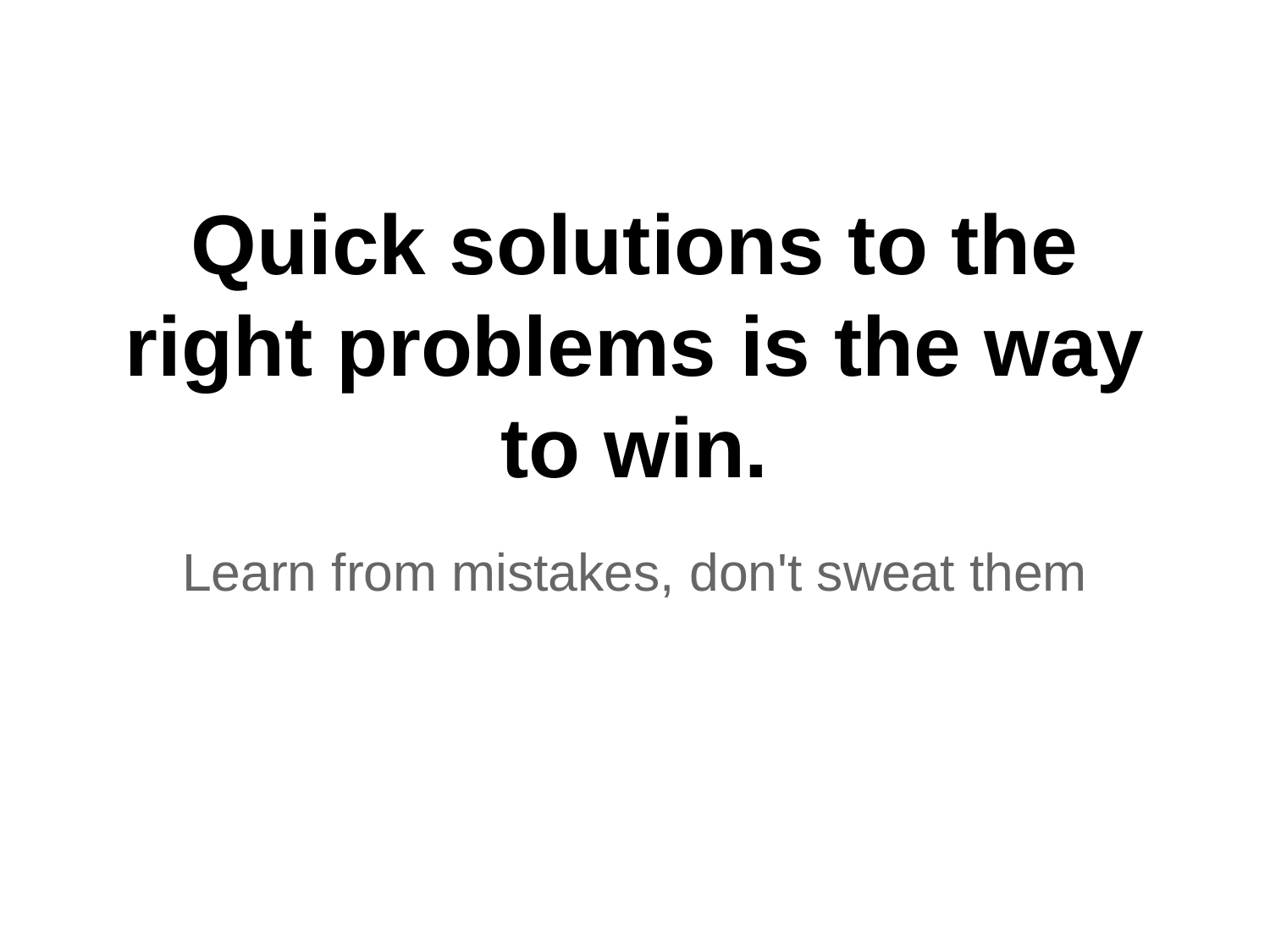

# Quick solutions to the right problems is the way to win.
Learn from mistakes, don't sweat them